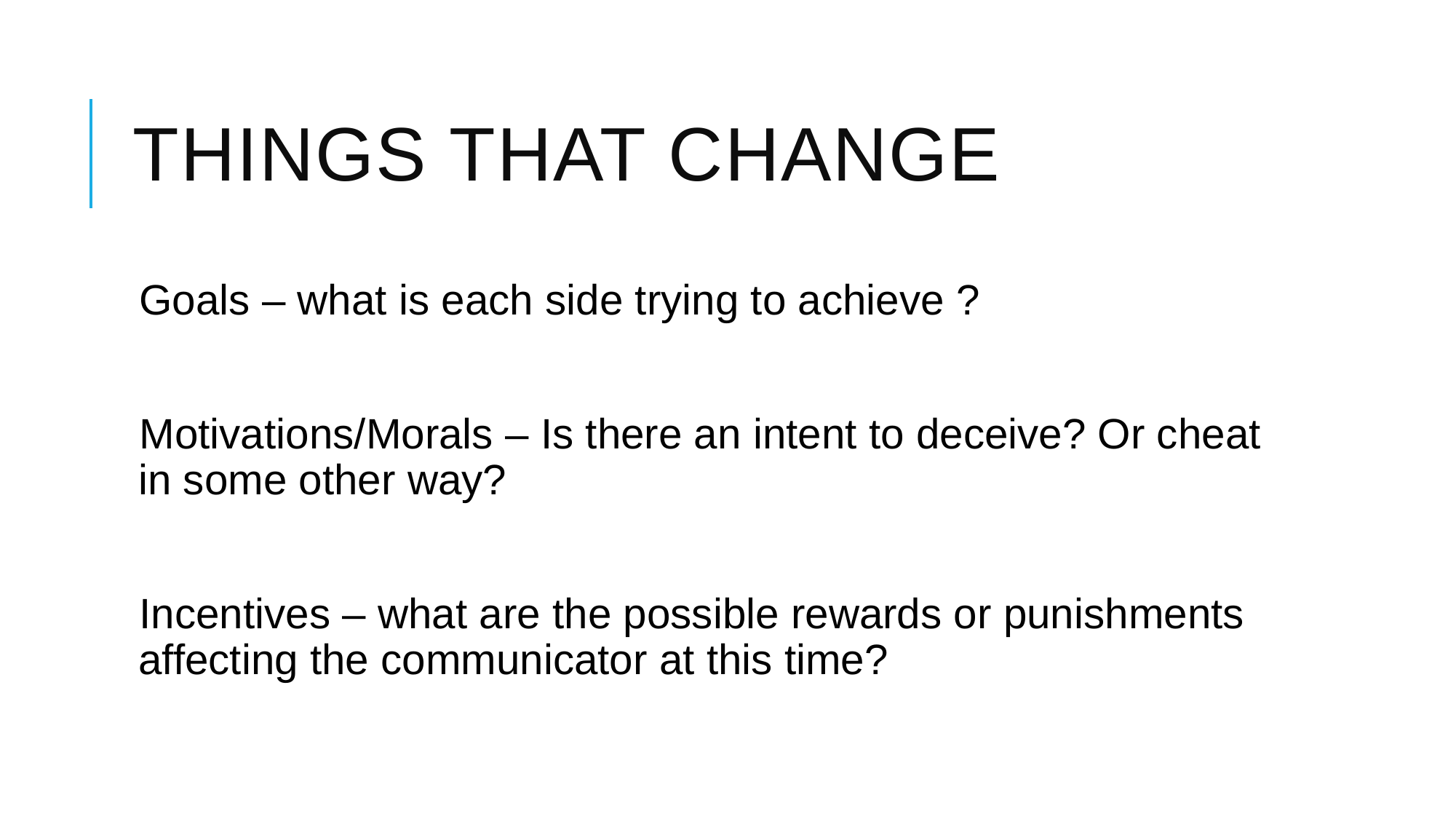

# Things that change
Goals – what is each side trying to achieve ?

Motivations/Morals – Is there an intent to deceive? Or cheat in some other way?

Incentives – what are the possible rewards or punishments affecting the communicator at this time?